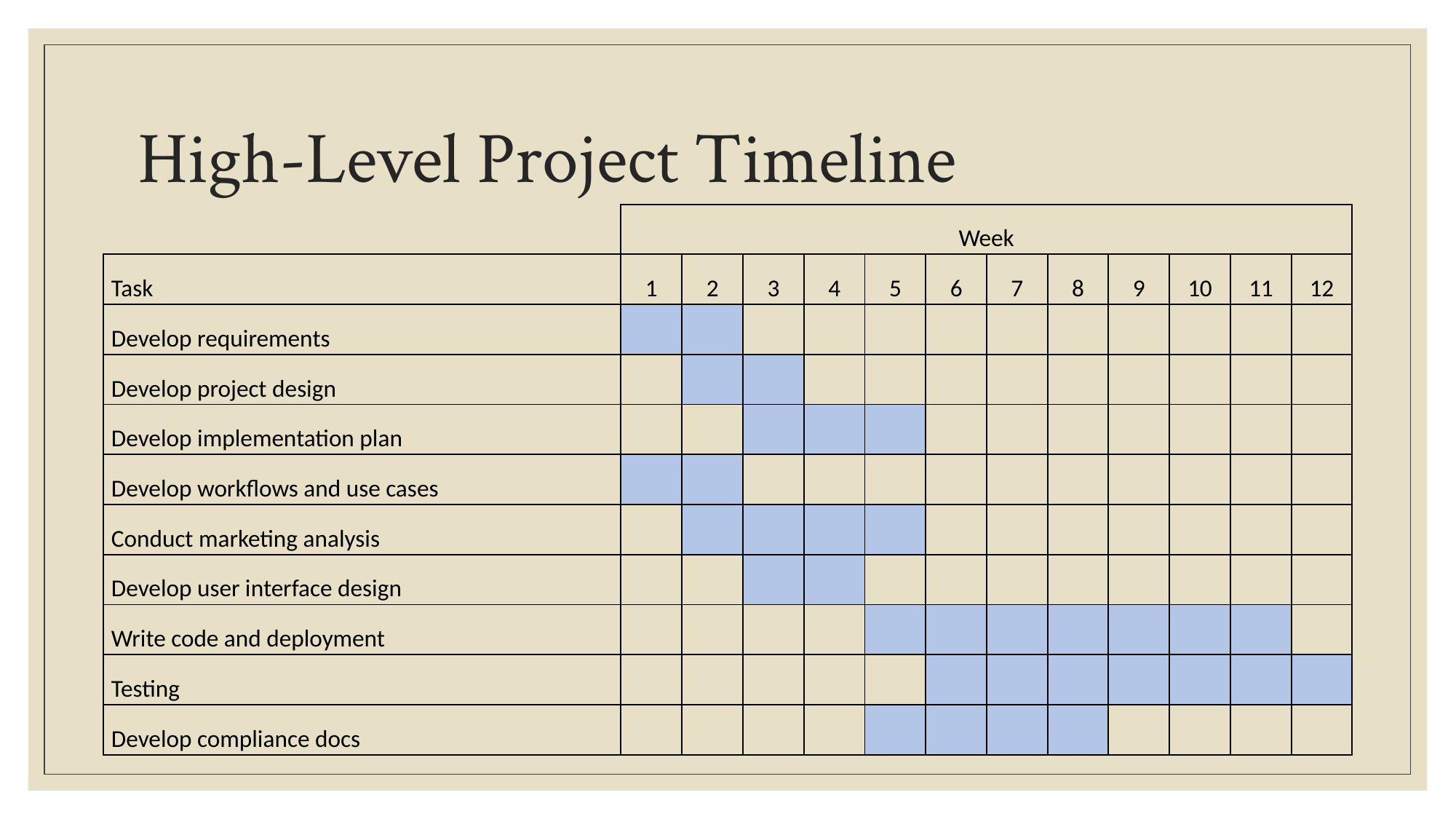

# High-Level Project Timeline
|  | Week |  |  |  |  |  |  |  |  |  |  |  |
| --- | --- | --- | --- | --- | --- | --- | --- | --- | --- | --- | --- | --- |
| Task | 1 | 2 | 3 | 4 | 5 | 6 | 7 | 8 | 9 | 10 | 11 | 12 |
| Develop requirements |  |  |  |  |  |  |  |  |  |  |  |  |
| Develop project design |  |  |  |  |  |  |  |  |  |  |  |  |
| Develop implementation plan |  |  |  |  |  |  |  |  |  |  |  |  |
| Develop workflows and use cases |  |  |  |  |  |  |  |  |  |  |  |  |
| Conduct marketing analysis |  |  |  |  |  |  |  |  |  |  |  |  |
| Develop user interface design |  |  |  |  |  |  |  |  |  |  |  |  |
| Write code and deployment |  |  |  |  |  |  |  |  |  |  |  |  |
| Testing |  |  |  |  |  |  |  |  |  |  |  |  |
| Develop compliance docs |  |  |  |  |  |  |  |  |  |  |  |  |